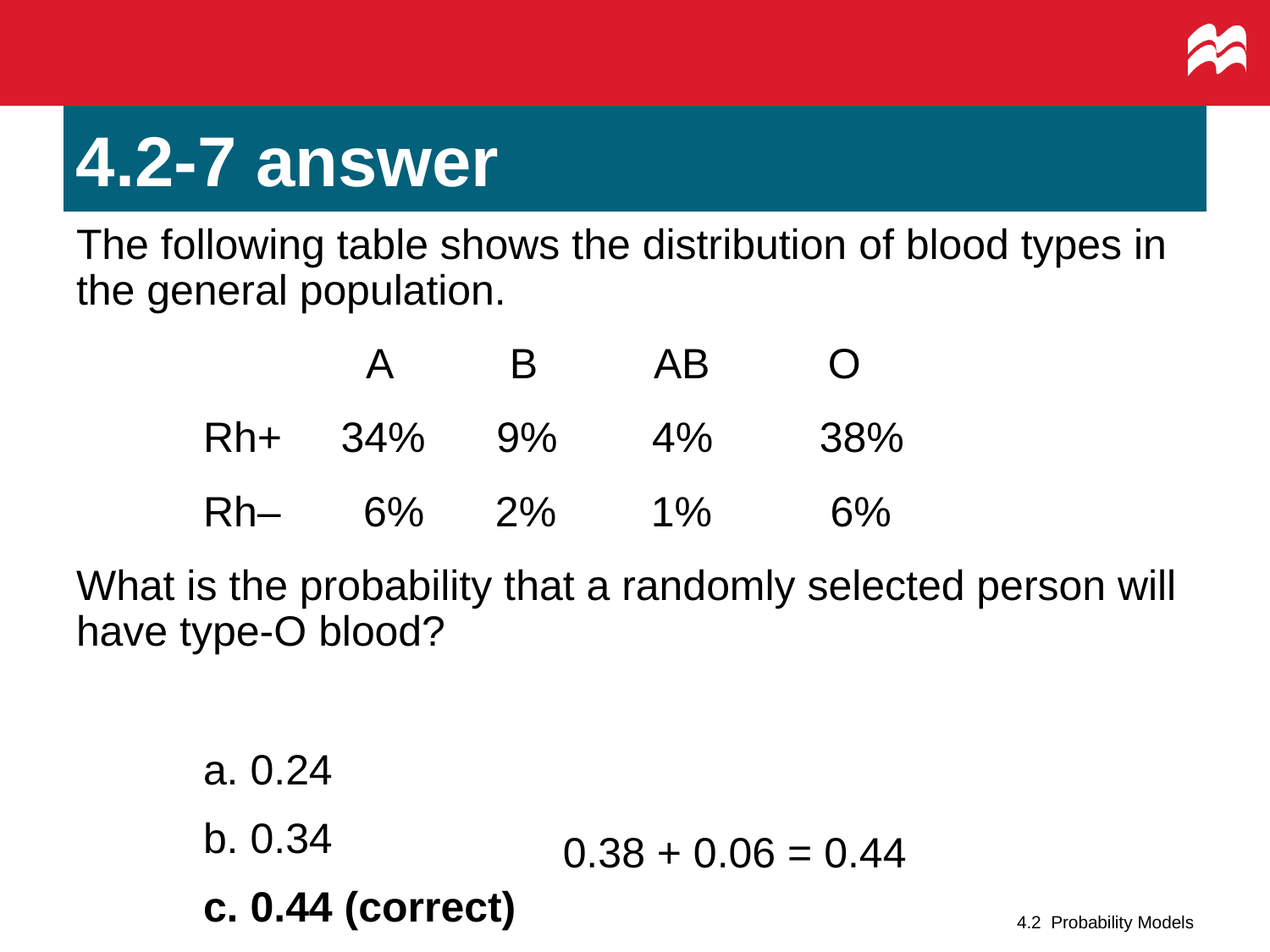

# 4.2-7 answer
The following table shows the distribution of blood types in the general population.
	         	   A          B          AB          O
	Rh+     34%      9%        4%         38%
	Rh–       6%      2%        1%          6%
What is the probability that a randomly selected person will have type-O blood?

	a. 0.24
	b. 0.34
	c. 0.44 (correct)
0.38 + 0.06 = 0.44
4.2  Probability Models